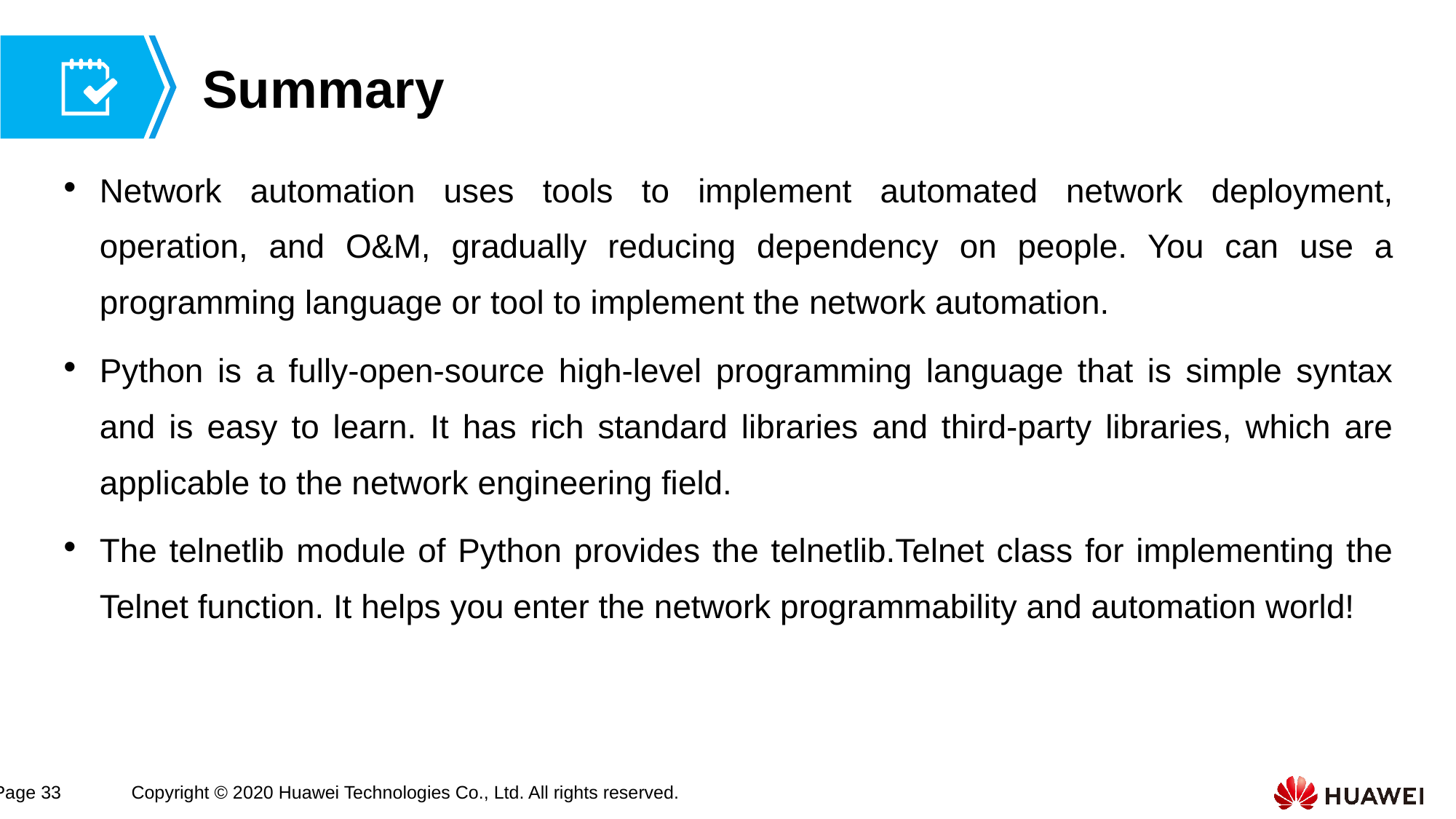

Network automation uses tools to implement automated network deployment, operation, and O&M, gradually reducing dependency on people. You can use a programming language or tool to implement the network automation.
Python is a fully-open-source high-level programming language that is simple syntax and is easy to learn. It has rich standard libraries and third-party libraries, which are applicable to the network engineering field.
The telnetlib module of Python provides the telnetlib.Telnet class for implementing the Telnet function. It helps you enter the network programmability and automation world!